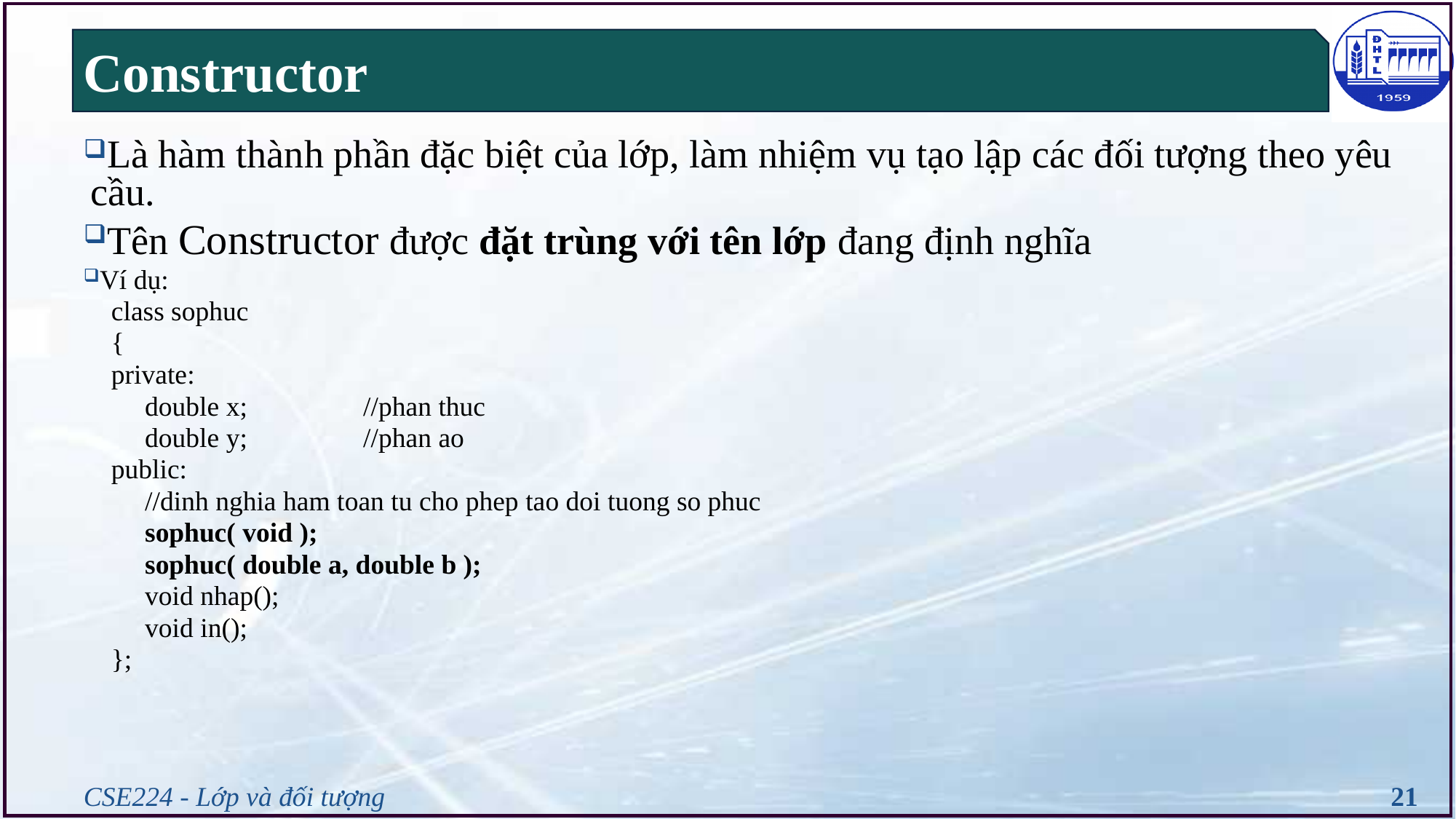

# Constructor
Là hàm thành phần đặc biệt của lớp, làm nhiệm vụ tạo lập các đối tượng theo yêu cầu.
Tên Constructor được đặt trùng với tên lớp đang định nghĩa
Ví dụ:
class sophuc
{
private:
	double x;		//phan thuc
	double y;		//phan ao
public:
	//dinh nghia ham toan tu cho phep tao doi tuong so phuc
	sophuc( void );
	sophuc( double a, double b );
	void nhap();
	void in();
};
CSE224 - Lớp và đối tượng
21